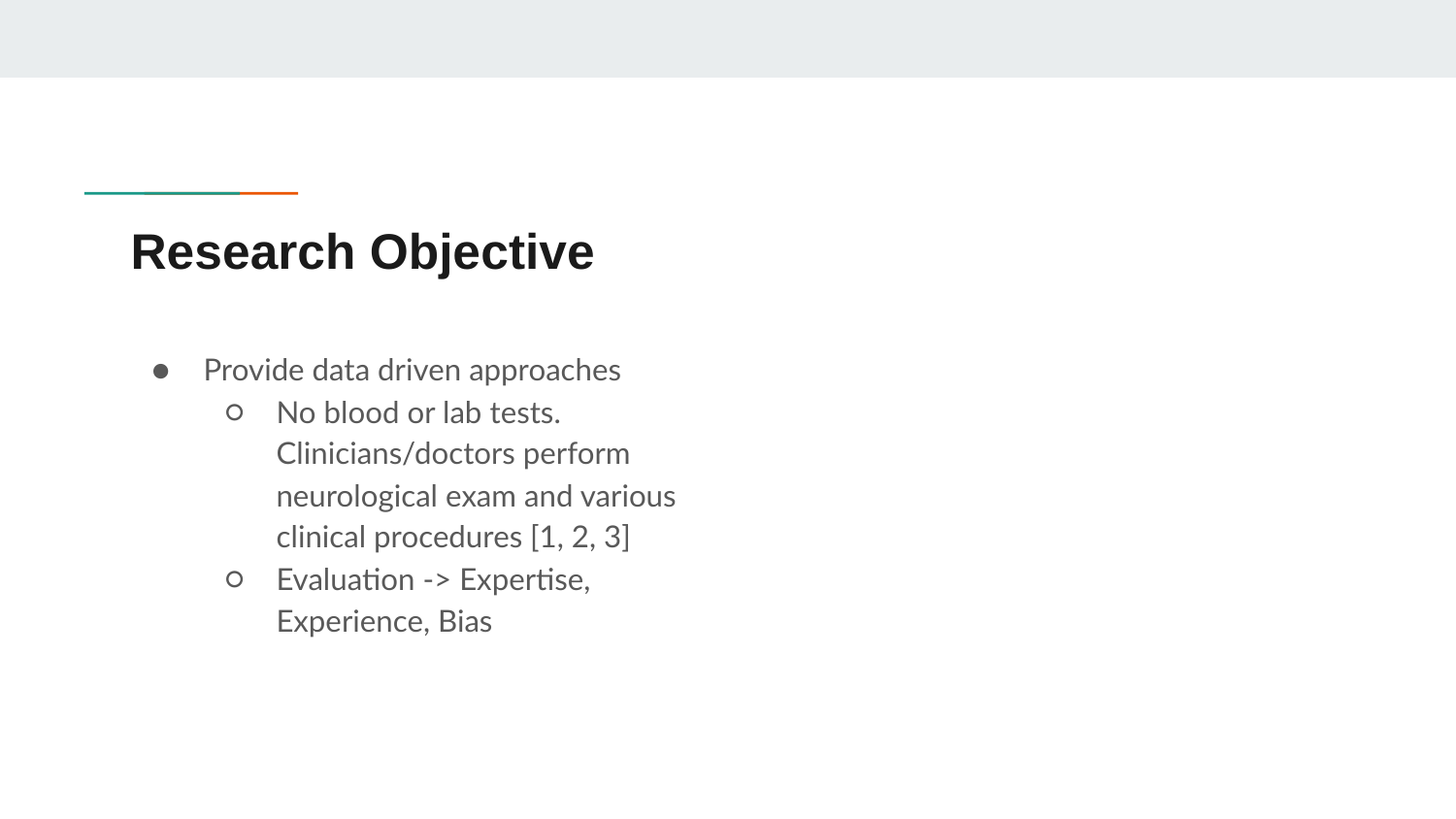

# Research Objective
Provide data driven approaches
No blood or lab tests. Clinicians/doctors perform neurological exam and various clinical procedures [1, 2, 3]
Evaluation -> Expertise, Experience, Bias